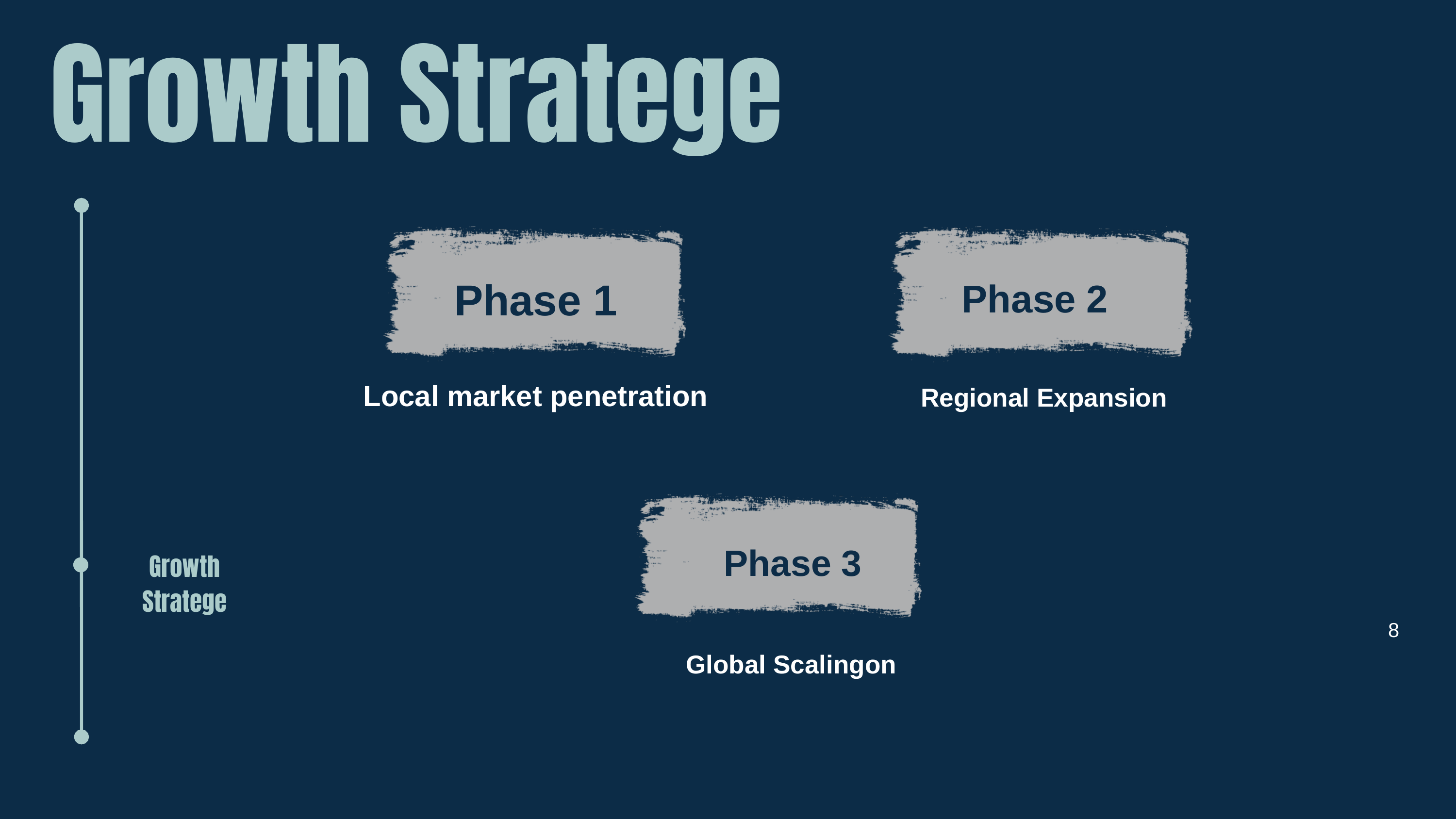

Growth Stratege

Phase 1
Local market penetration

Phase 2
Regional Expansion

Phase 3
Global Scalingon
Growth Stratege

8